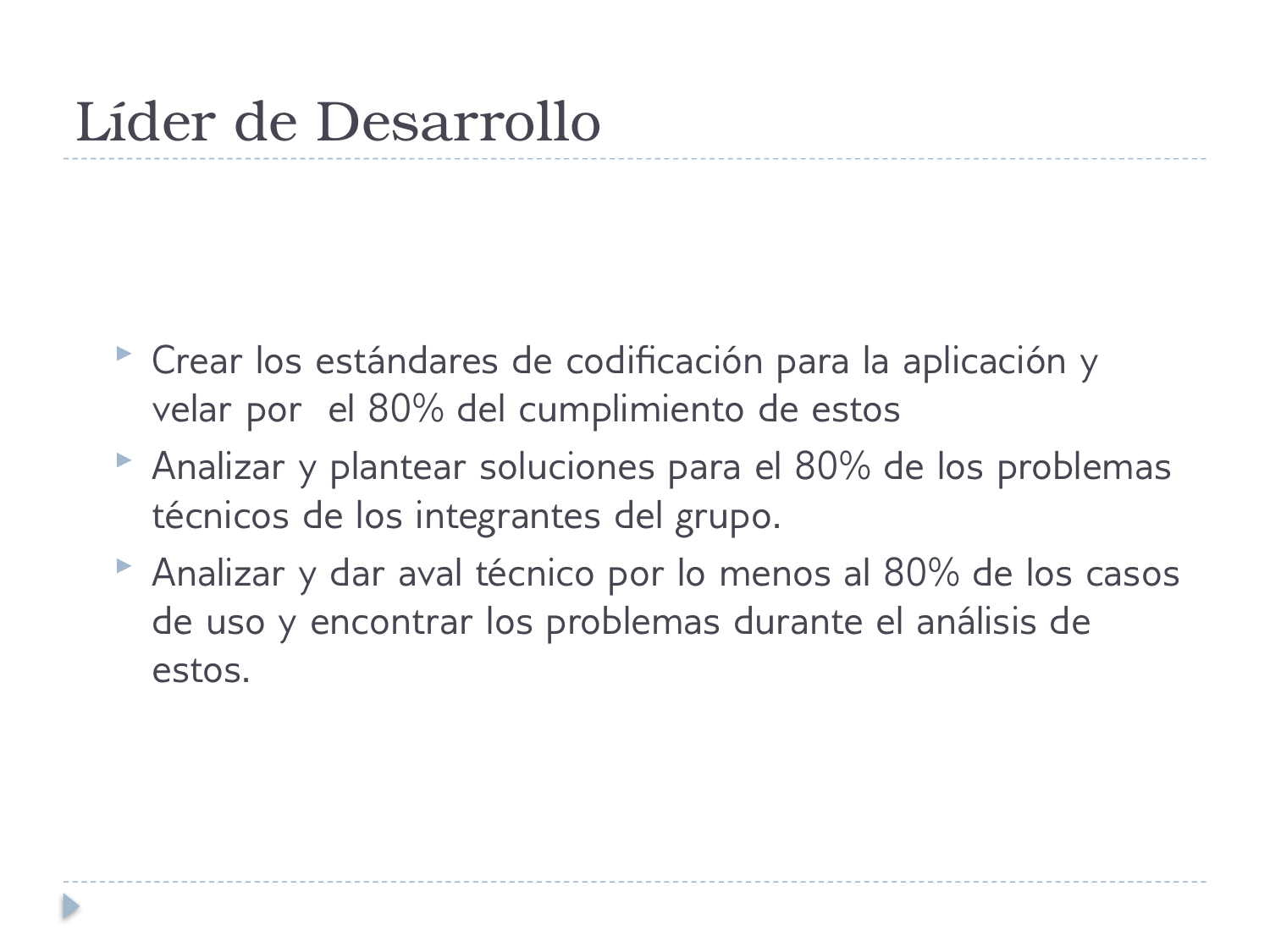

# Líder de Desarrollo
Crear los estándares de codificación para la aplicación y velar por  el 80% del cumplimiento de estos
Analizar y plantear soluciones para el 80% de los problemas técnicos de los integrantes del grupo.
Analizar y dar aval técnico por lo menos al 80% de los casos de uso y encontrar los problemas durante el análisis de estos.